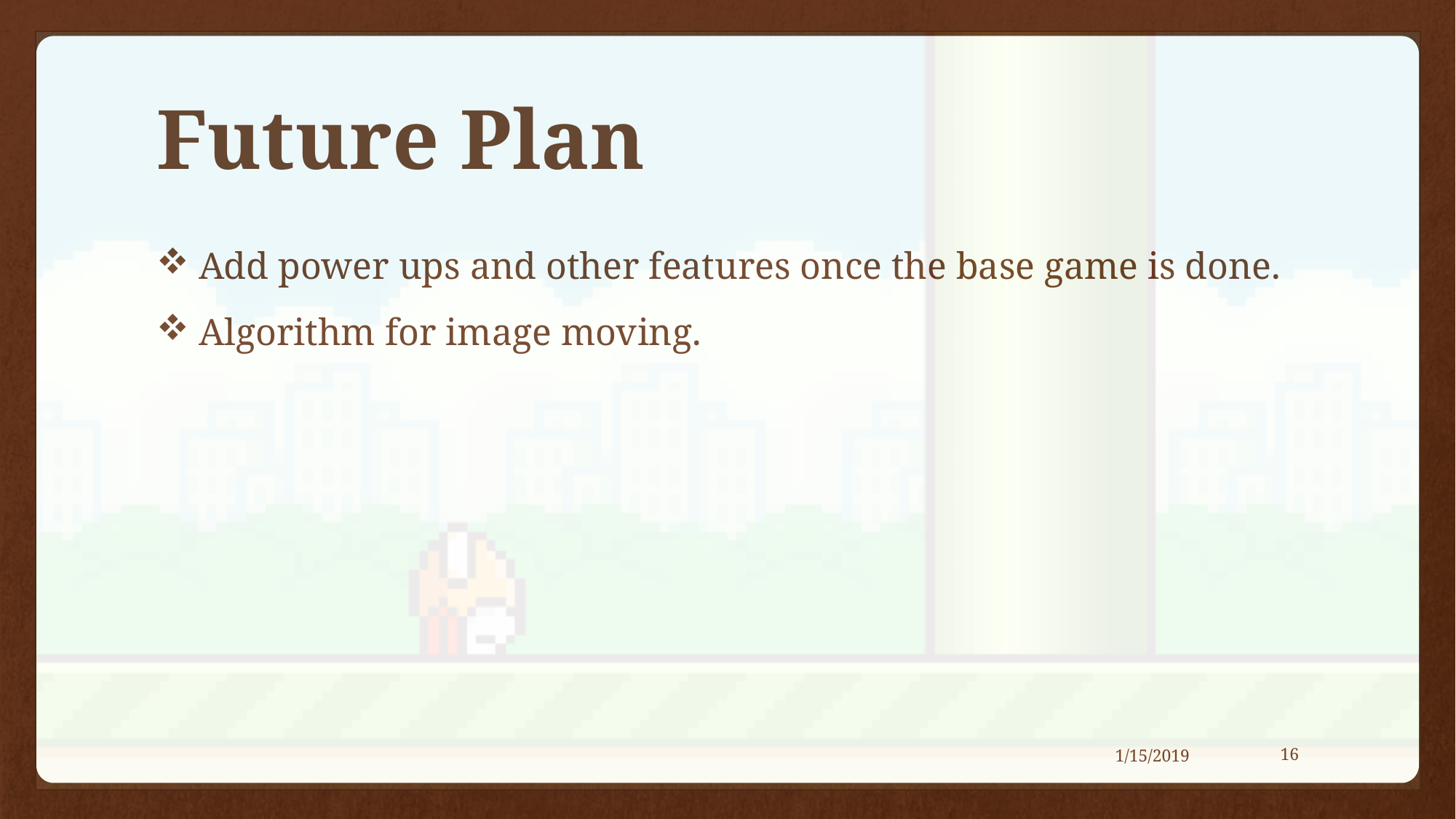

# Future Plan
 Add power ups and other features once the base game is done.
 Algorithm for image moving.
1/15/2019
16